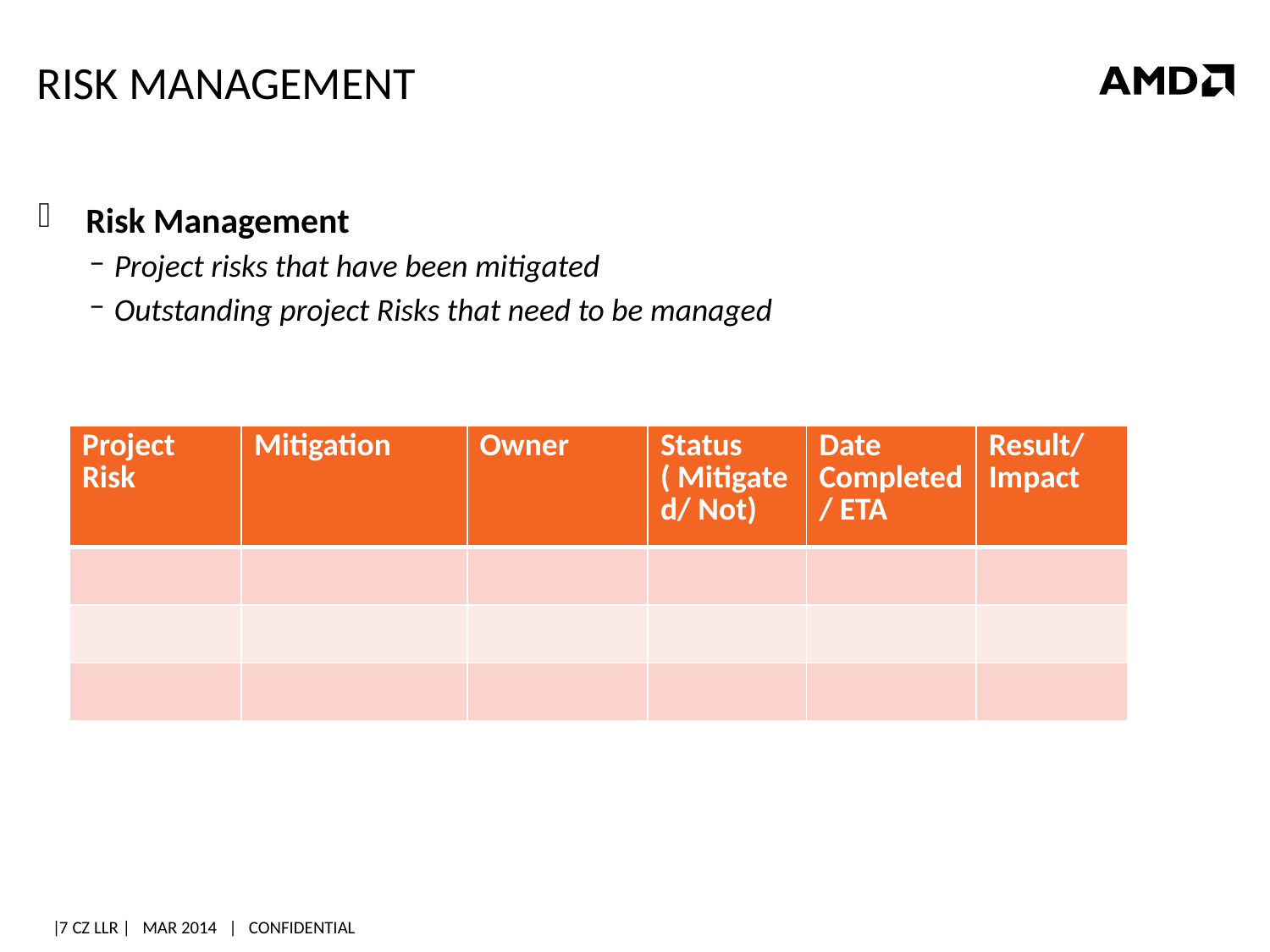

# Risk Management
Risk Management
Project risks that have been mitigated
Outstanding project Risks that need to be managed

| Project Risk | Mitigation | Owner | Status ( Mitigated/ Not) | Date Completed/ ETA | Result/ Impact |
| --- | --- | --- | --- | --- | --- |
|  |  |  |  |  |  |
|  |  |  |  |  |  |
|  |  |  |  |  |  |